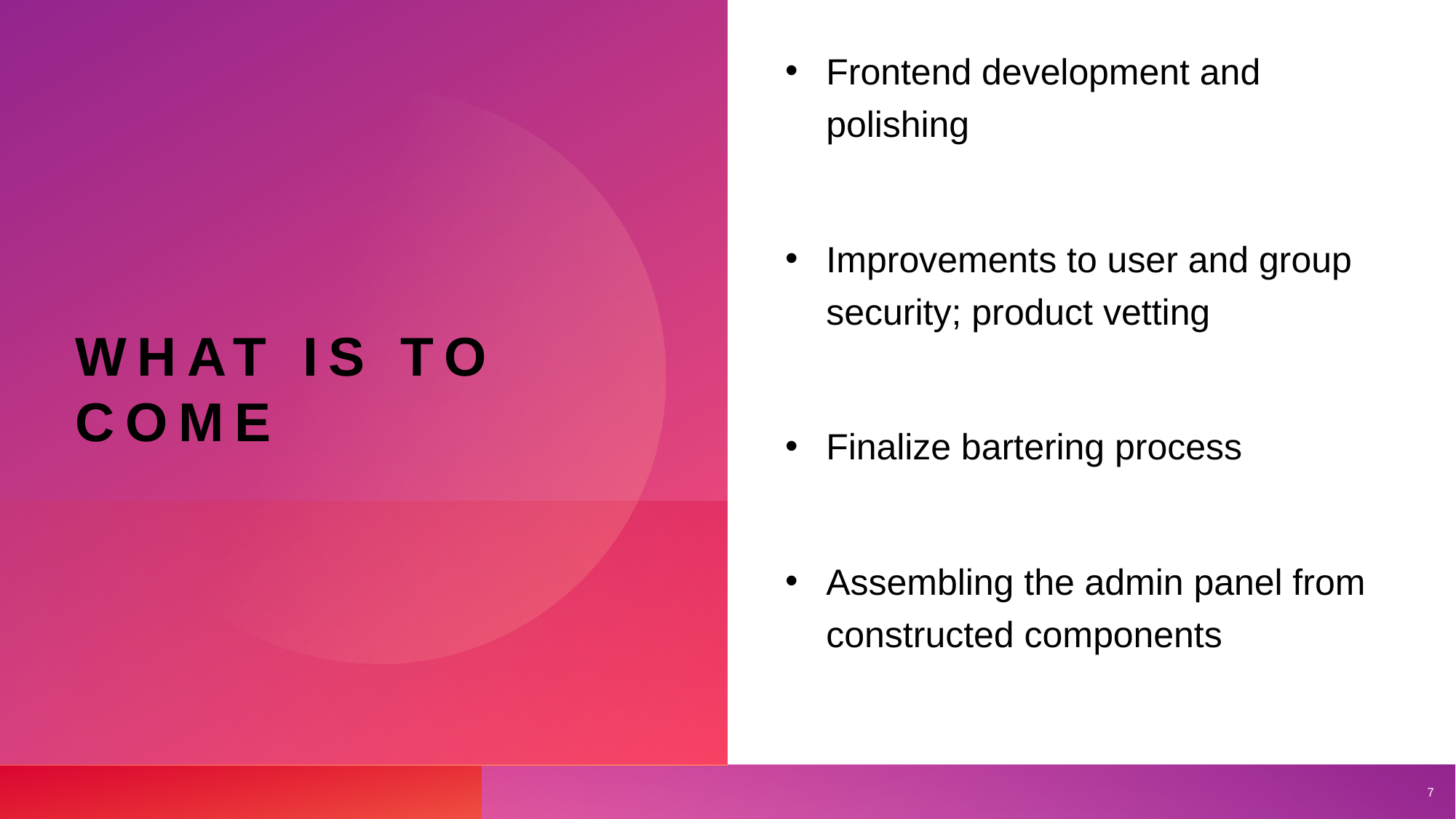

# What IS TO COME
Frontend development and polishing

Improvements to user and group security; product vetting

Finalize bartering process

Assembling the admin panel from constructed components

7